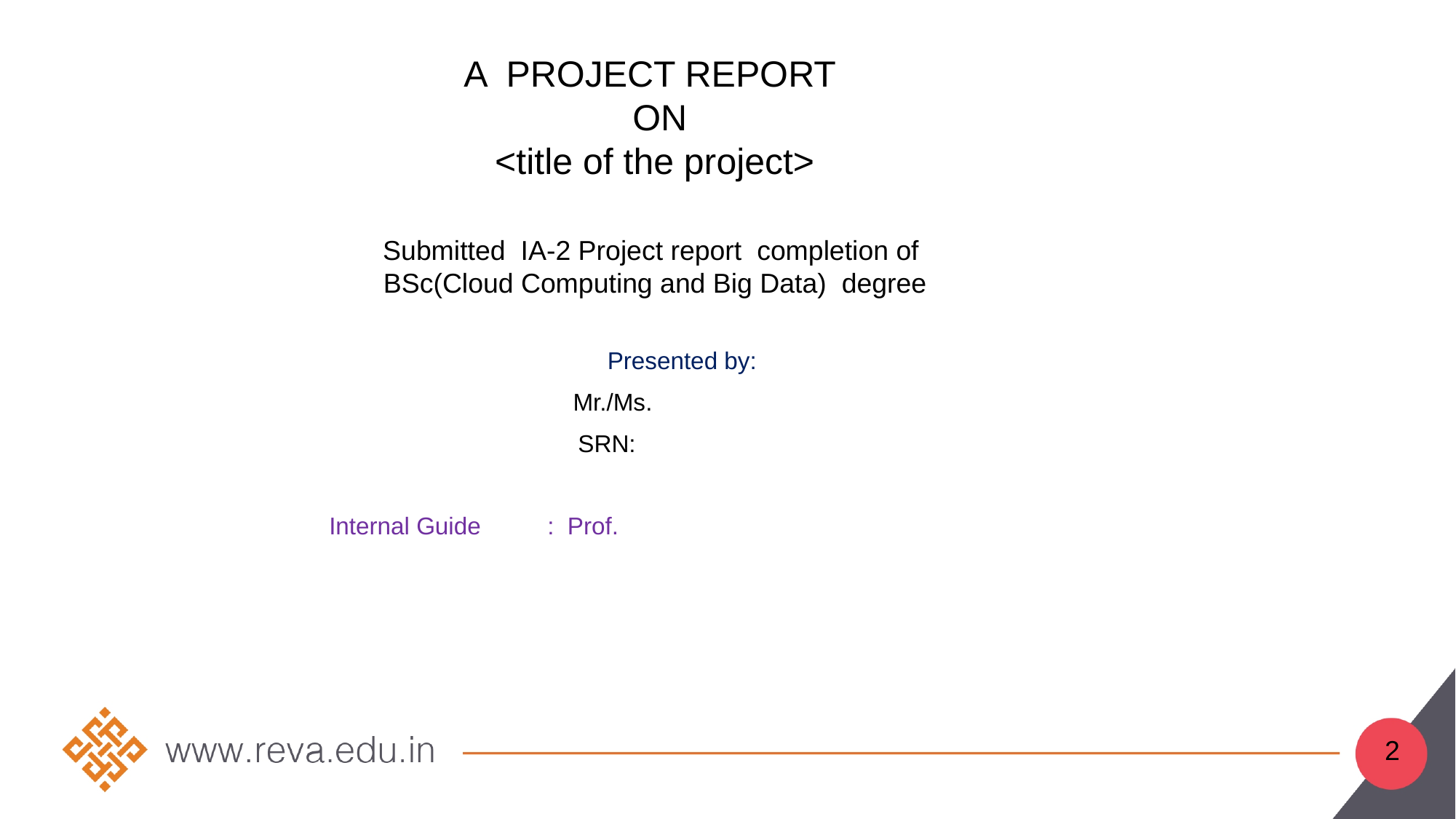

A  PROJECT REPORT
 ON
<title of the project>
Submitted  IA-2 Project report  completion of  BSc(Cloud Computing and Big Data)  degree
Presented by:
Mr./Ms.
                                     SRN:

Internal Guide	:  Prof.
2